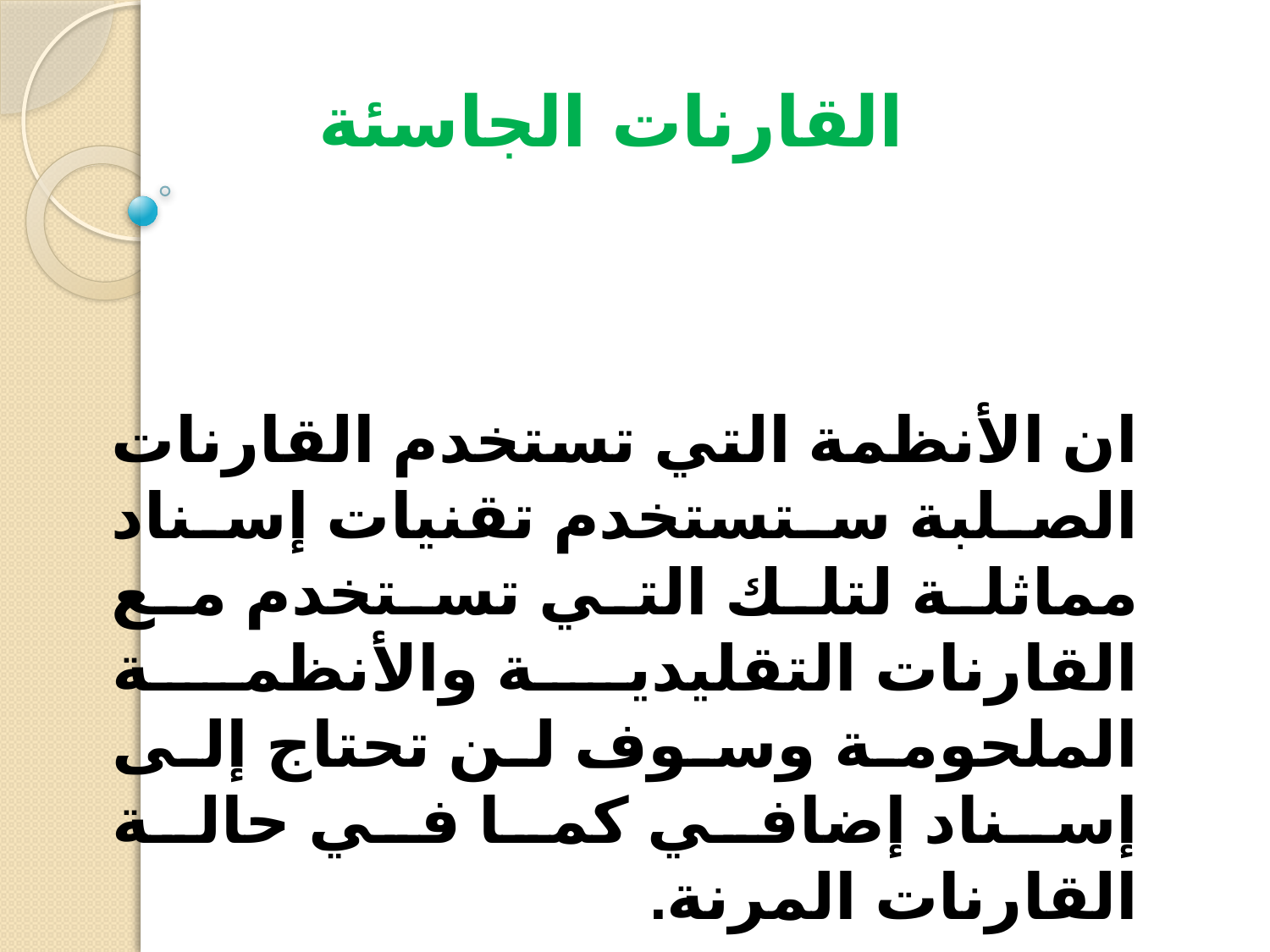

القارنات الجاسئة
ان الأنظمة التي تستخدم القارنات الصلبة ستستخدم تقنيات إسناد مماثلة لتلك التي تستخدم مع القارنات التقليدية والأنظمة الملحومة وسوف لن تحتاج إلى إسناد إضافي كما في حالة القارنات المرنة.